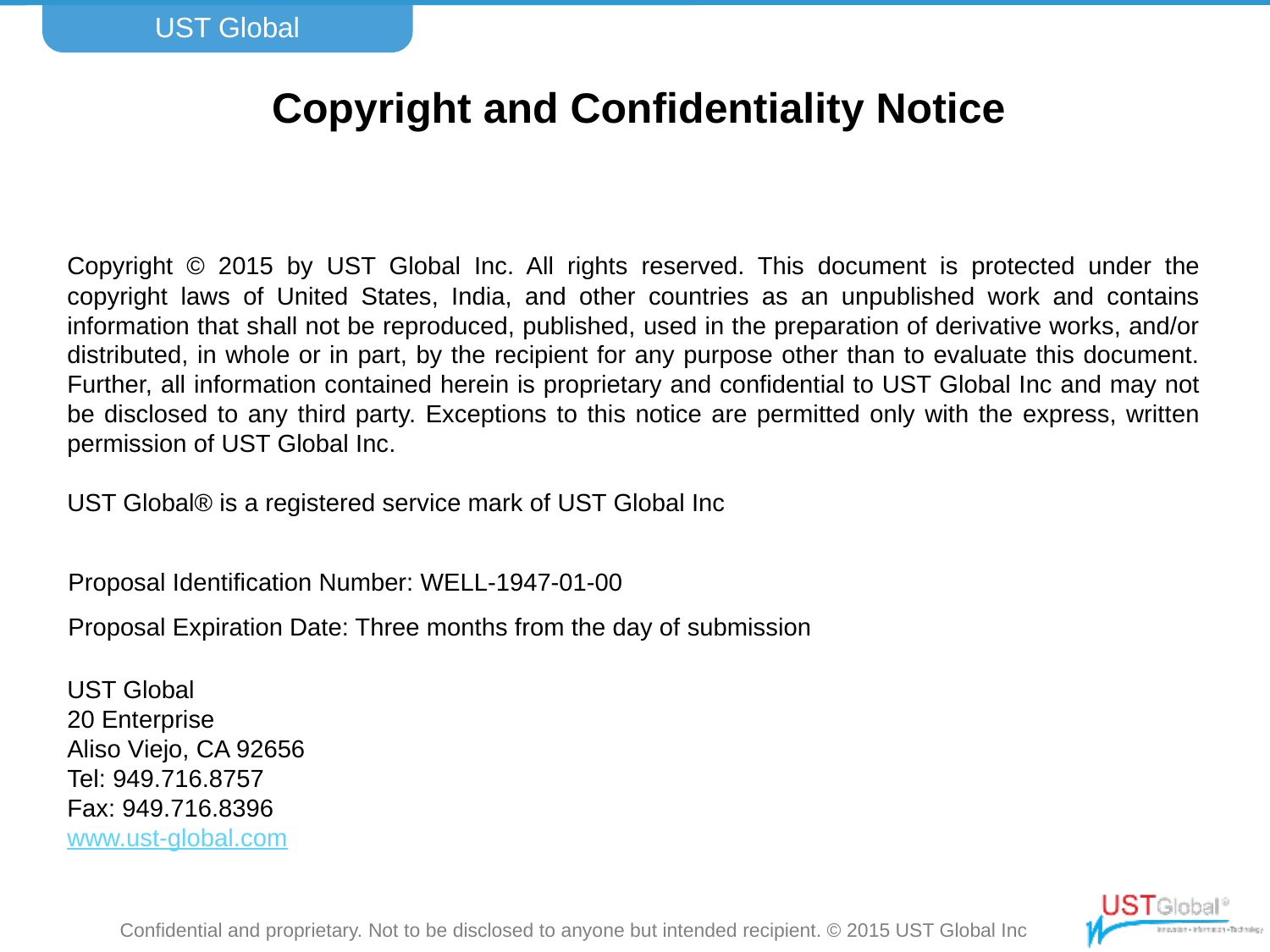

UST Global
Copyright and Confidentiality Notice
Copyright © 2015 by UST Global Inc. All rights reserved. This document is protected under the copyright laws of United States, India, and other countries as an unpublished work and contains information that shall not be reproduced, published, used in the preparation of derivative works, and/or distributed, in whole or in part, by the recipient for any purpose other than to evaluate this document. Further, all information contained herein is proprietary and confidential to UST Global Inc and may not be disclosed to any third party. Exceptions to this notice are permitted only with the express, written permission of UST Global Inc.

UST Global® is a registered service mark of UST Global Inc
Proposal Identification Number: WELL-1947-01-00
Proposal Expiration Date: Three months from the day of submission
UST Global
20 Enterprise
Aliso Viejo, CA 92656
Tel: 949.716.8757
Fax: 949.716.8396
www.ust-global.com